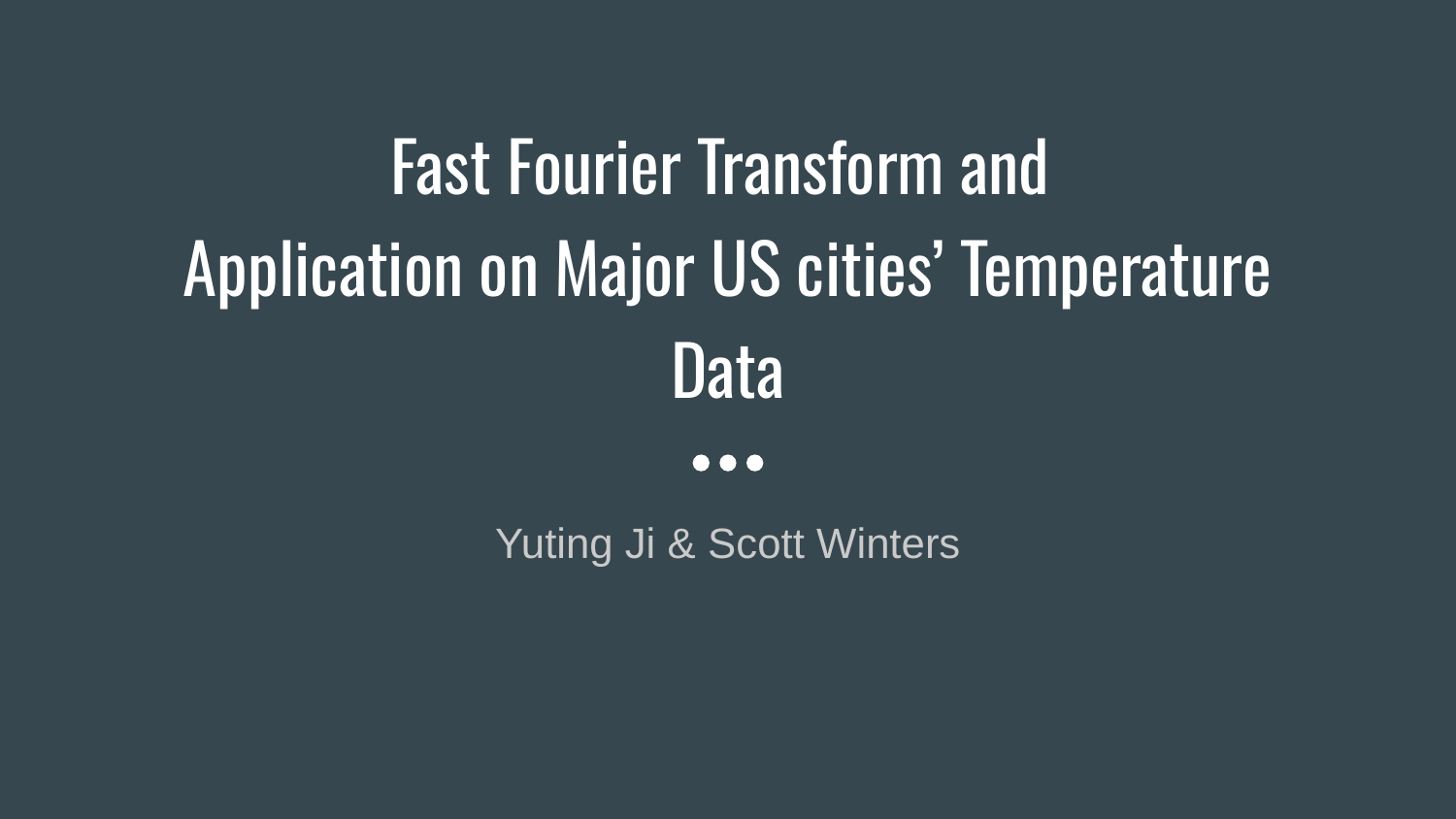

# Fast Fourier Transform and
Application on Major US cities’ Temperature Data
Yuting Ji & Scott Winters